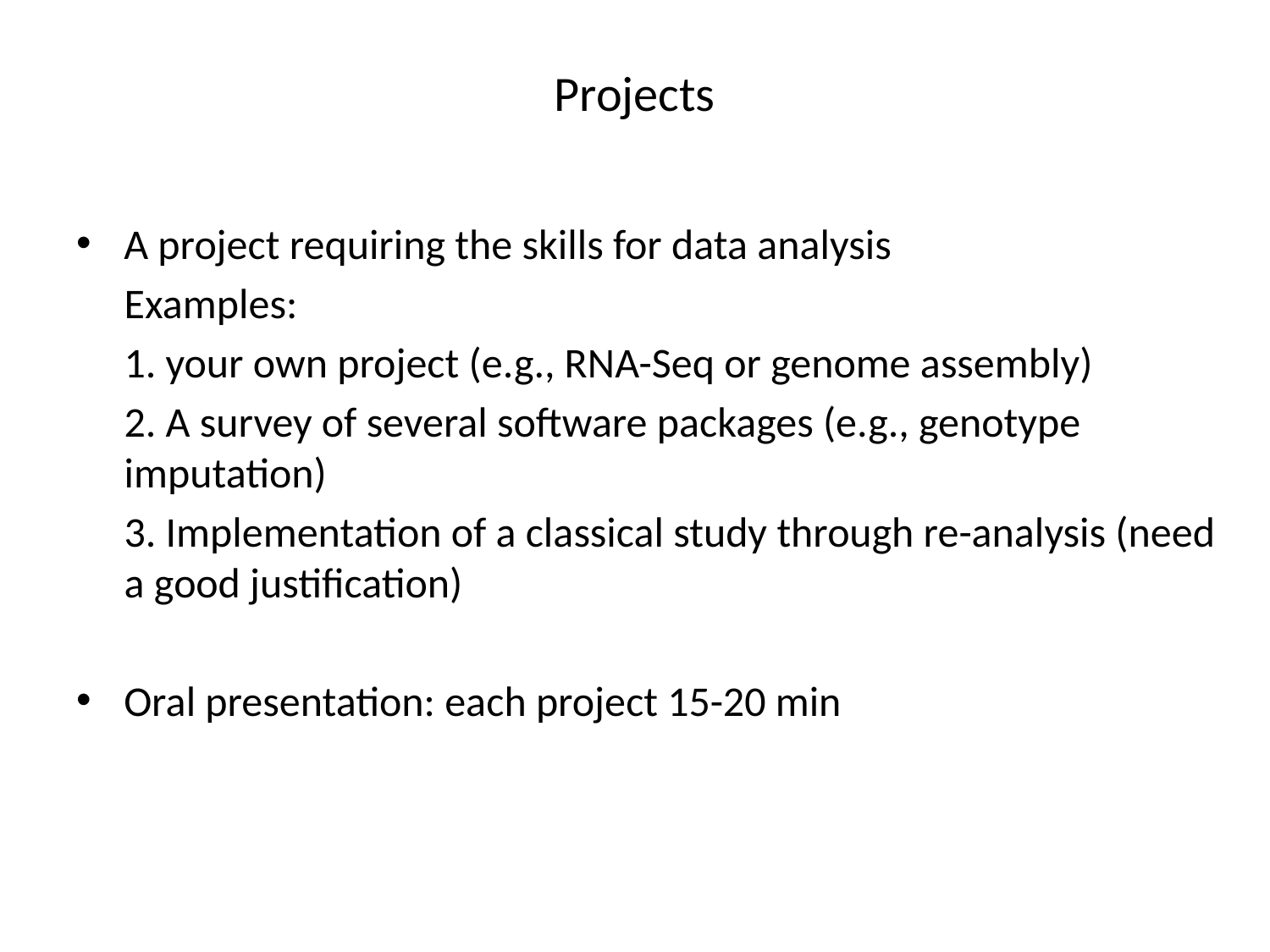

# Projects
A project requiring the skills for data analysis
Examples:
1. your own project (e.g., RNA-Seq or genome assembly)
2. A survey of several software packages (e.g., genotype imputation)
3. Implementation of a classical study through re-analysis (need a good justification)

Oral presentation: each project 15-20 min